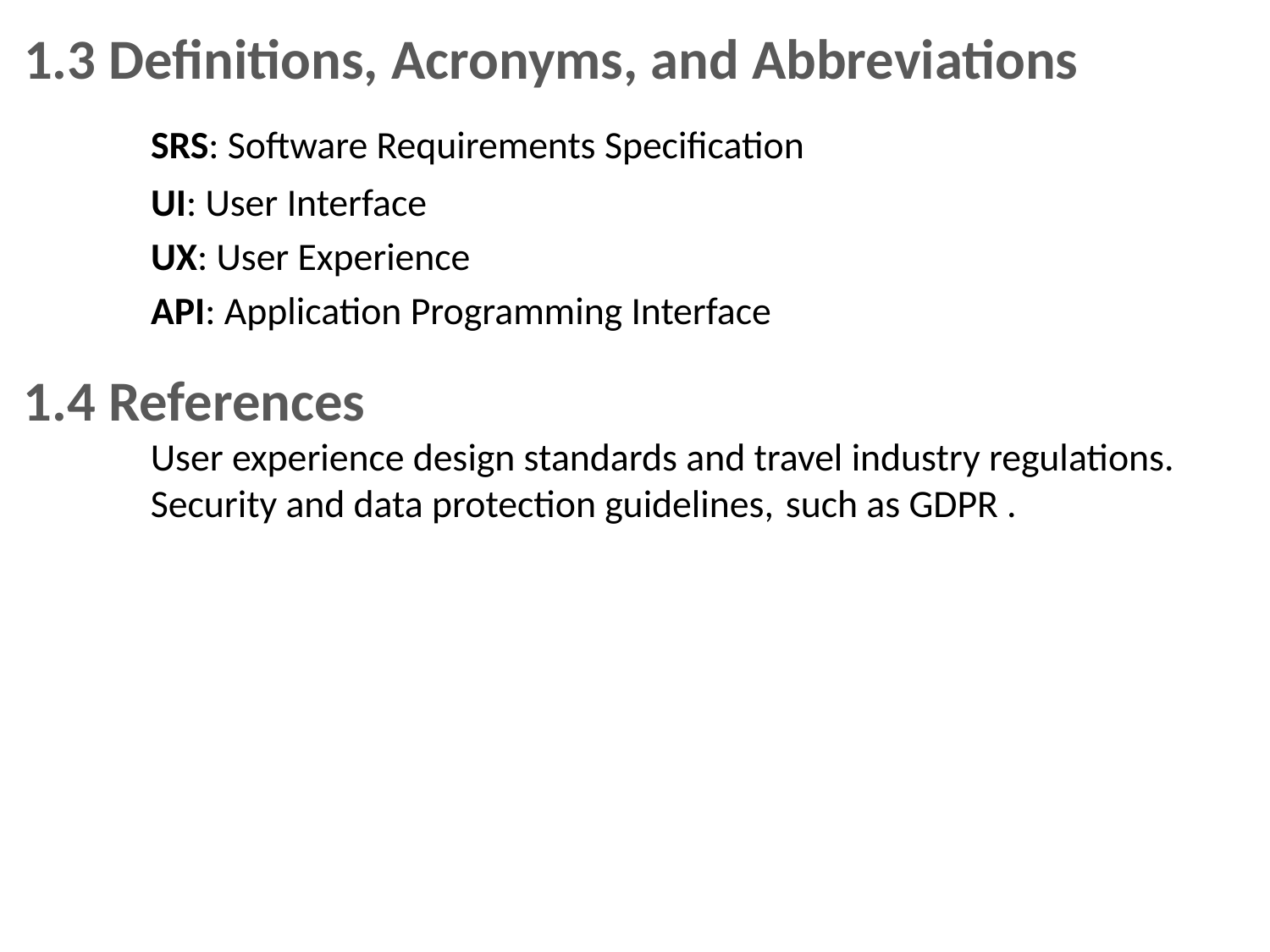

1.3 Definitions, Acronyms, and Abbreviations
	SRS: Software Requirements Specification
	UI: User Interface
	UX: User Experience
	API: Application Programming Interface
1.4 References
	User experience design standards and travel industry regulations.
	Security and data protection guidelines, 	such as GDPR .